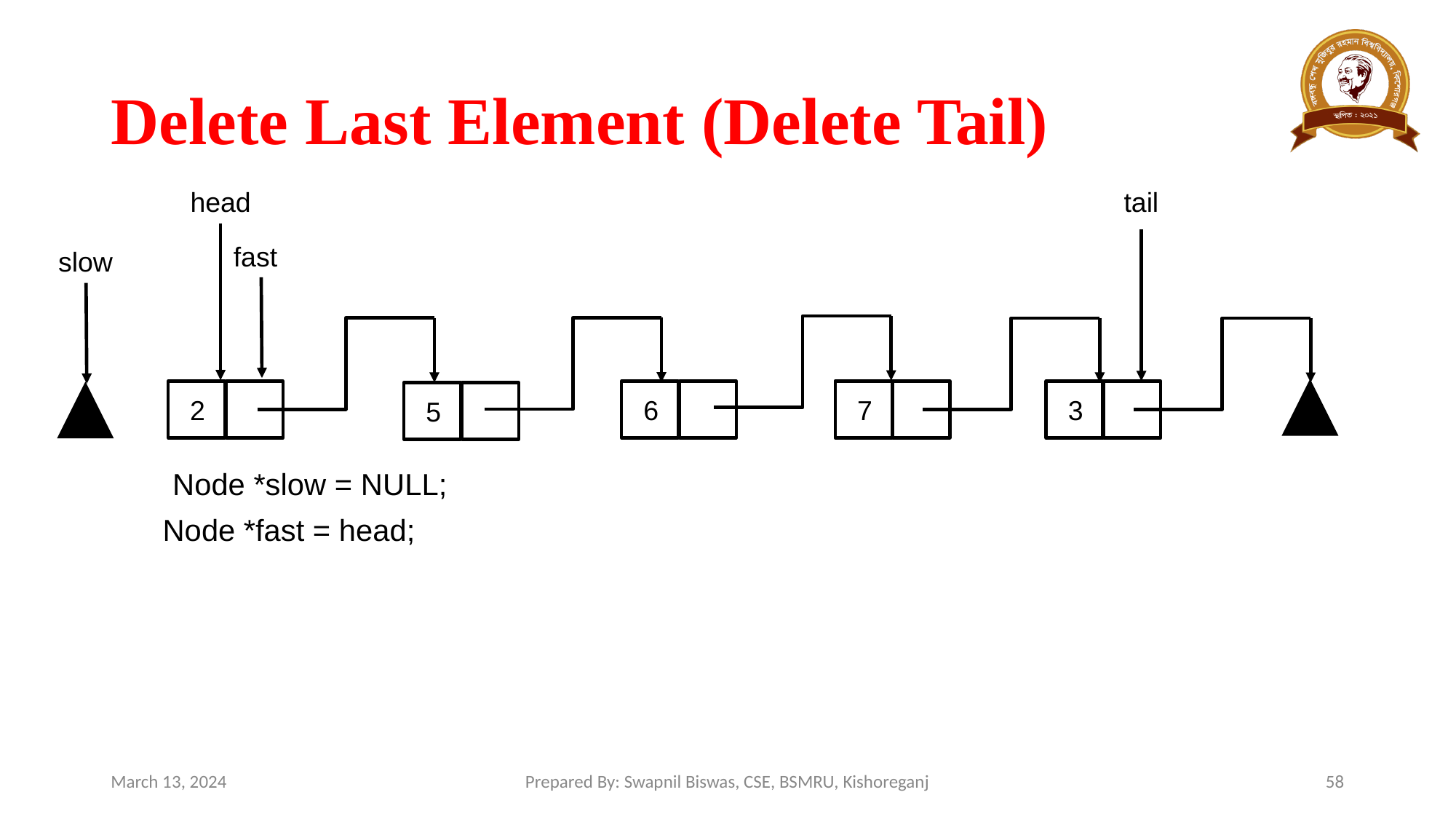

# Delete Last Element (Delete Tail)
head
tail
fast
slow

7

3

2
6
5
Node *slow = NULL;
Node *fast = head;
March 13, 2024
Prepared By: Swapnil Biswas, CSE, BSMRU, Kishoreganj
58